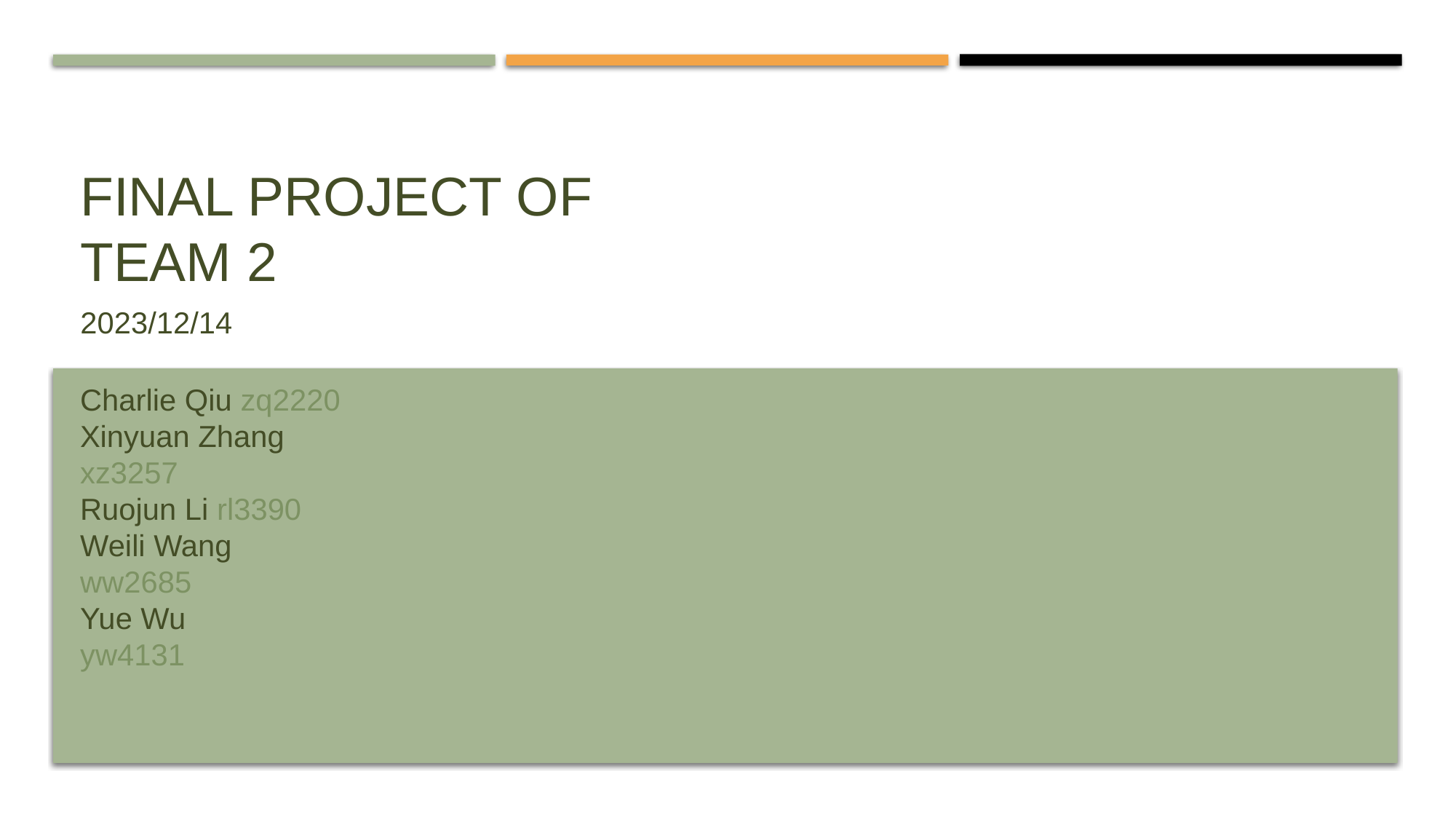

# Final Project of Team 2
2023/12/14

Charlie Qiu zq2220
Xinyuan Zhang xz3257
Ruojun Li rl3390
Weili Wang ww2685
Yue Wu
yw4131